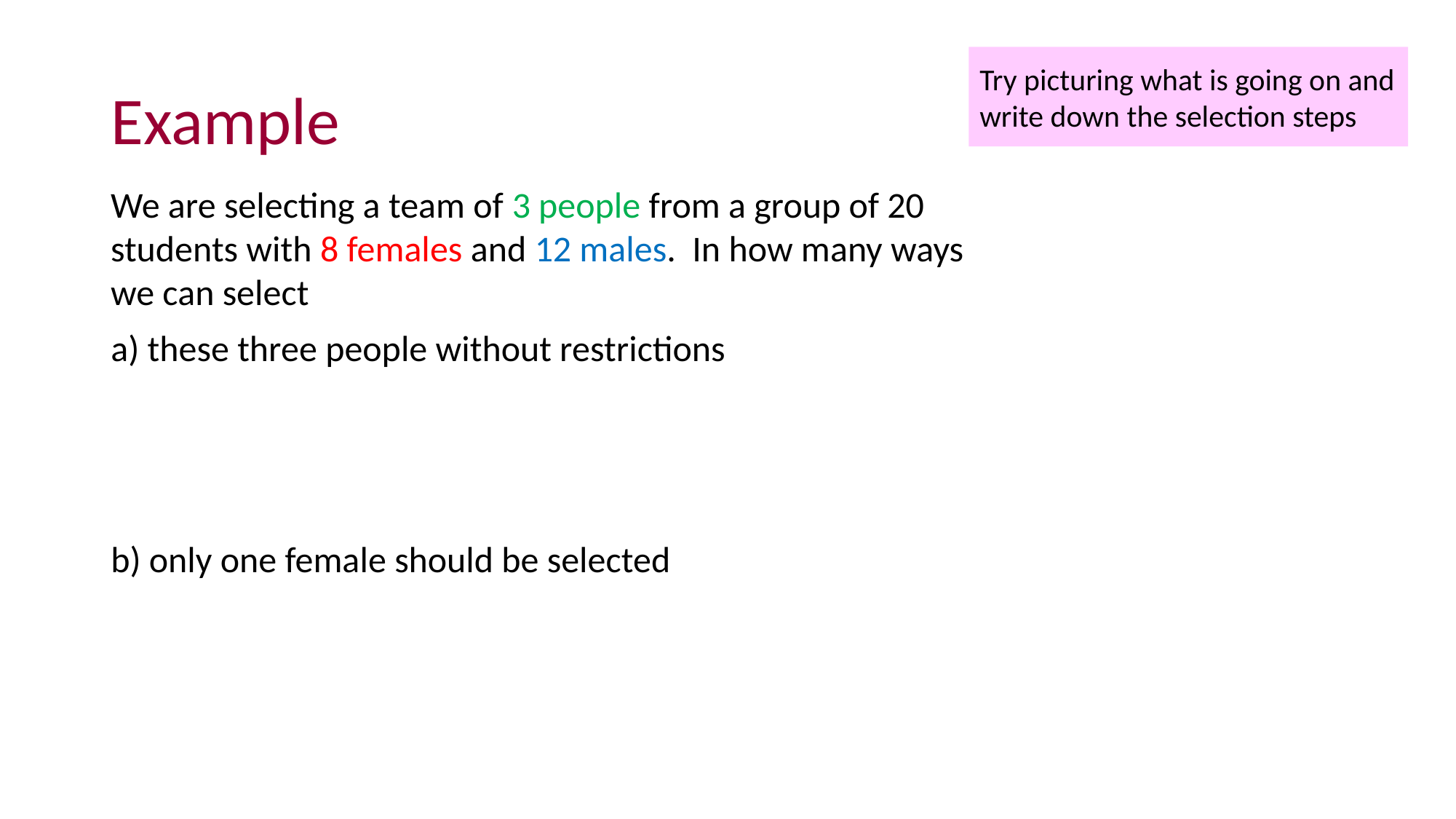

# Example
Try picturing what is going on and write down the selection steps
We are selecting a team of 3 people from a group of 20 students with 8 females and 12 males.  In how many ways we can select
a) these three people without restrictions
b) only one female should be selected